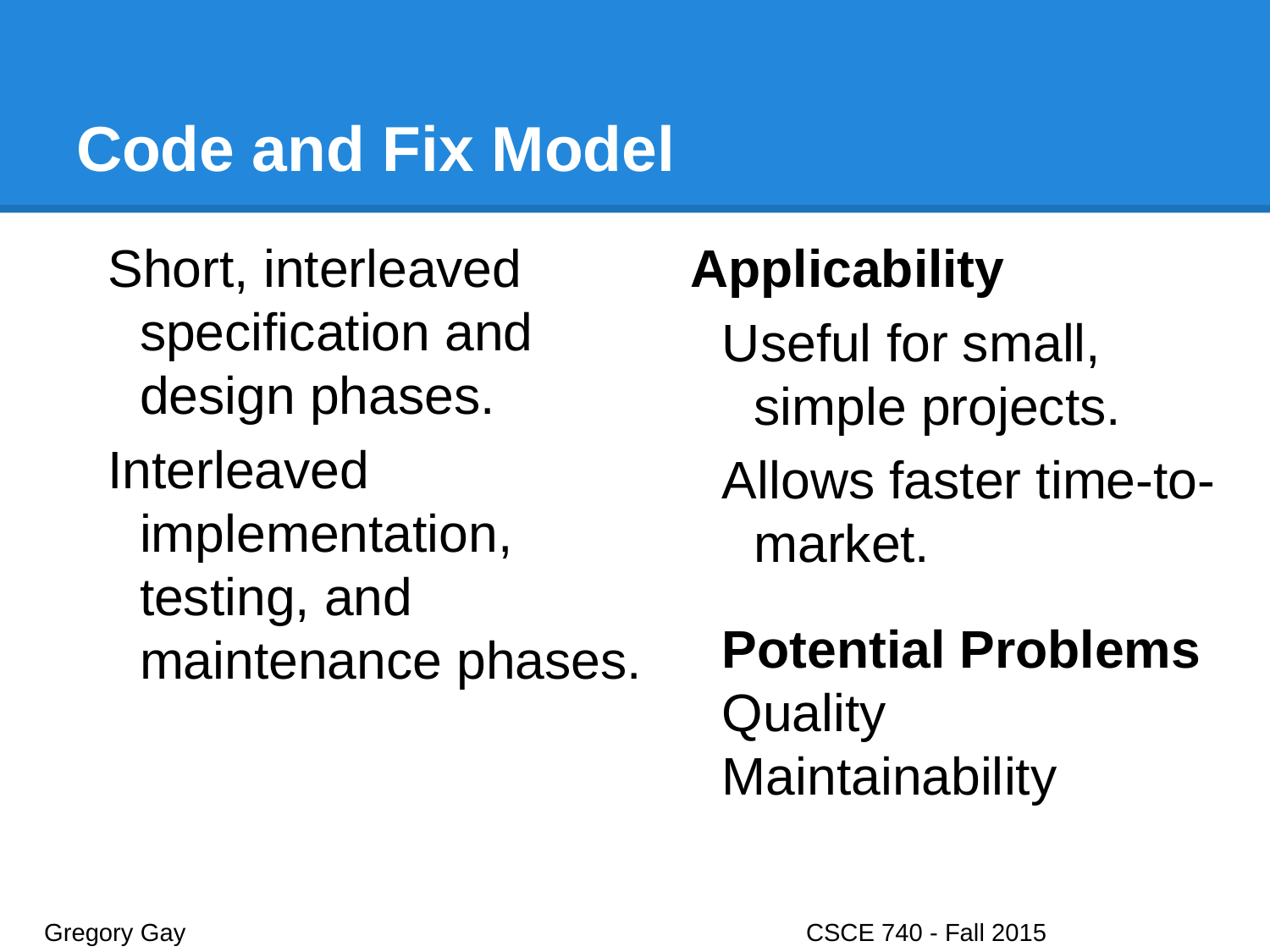

# Code and Fix Model
Short, interleaved specification and design phases.
Interleaved implementation, testing, and maintenance phases.

Applicability
Useful for small, simple projects.
Allows faster time-to-market.

Potential Problems
Quality
Maintainability
Gregory Gay					CSCE 740 - Fall 2015								18